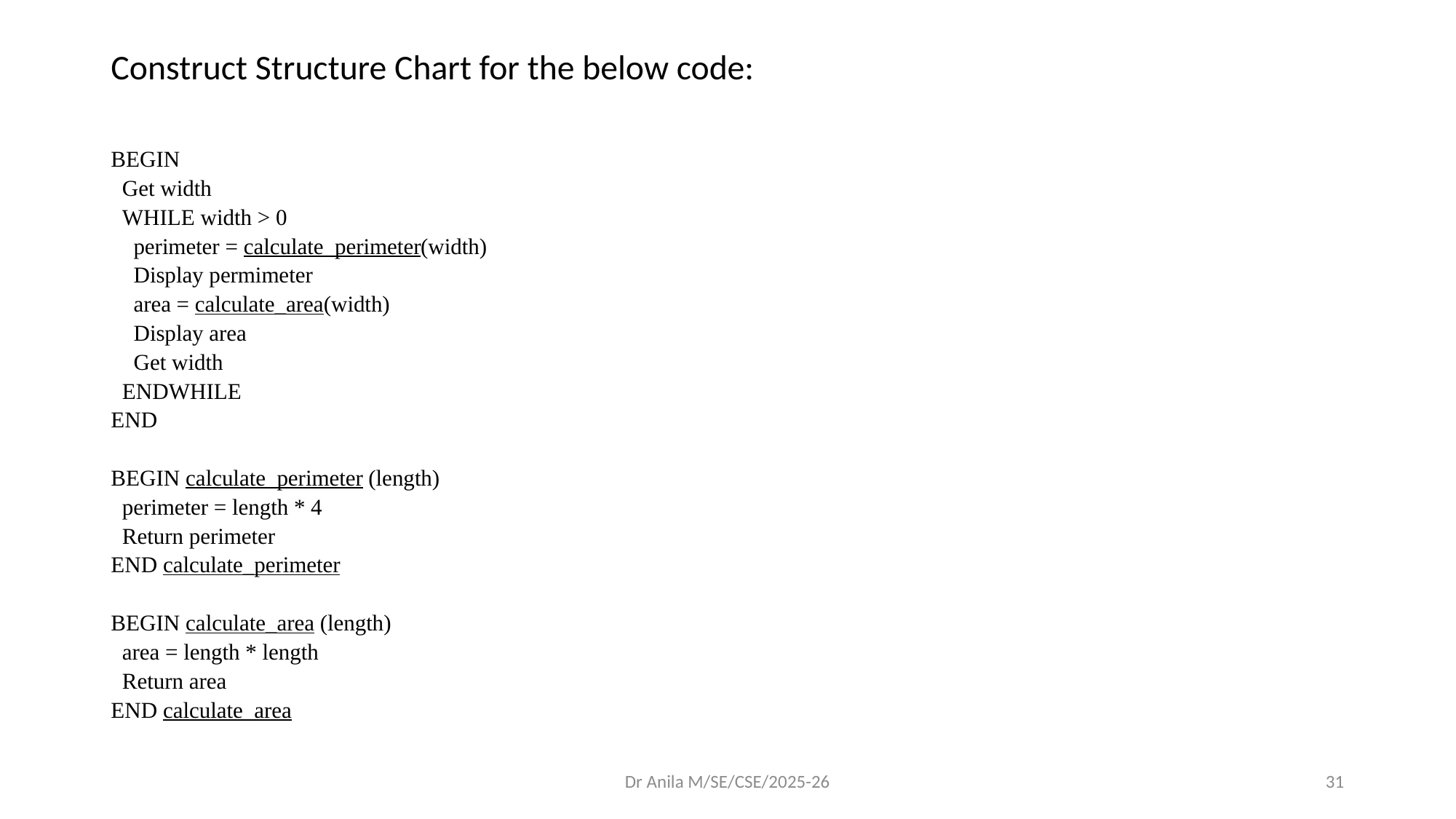

# Construct Structure Chart for the below code:
BEGIN
  Get width
  WHILE width > 0
    perimeter = calculate_perimeter(width)
    Display permimeter
    area = calculate_area(width)
    Display area
    Get width
  ENDWHILE
END

BEGIN calculate_perimeter (length)
  perimeter = length * 4
  Return perimeter
END calculate_perimeter

BEGIN calculate_area (length)
  area = length * length
  Return area
END calculate_area

Dr Anila M/SE/CSE/2025-26
31